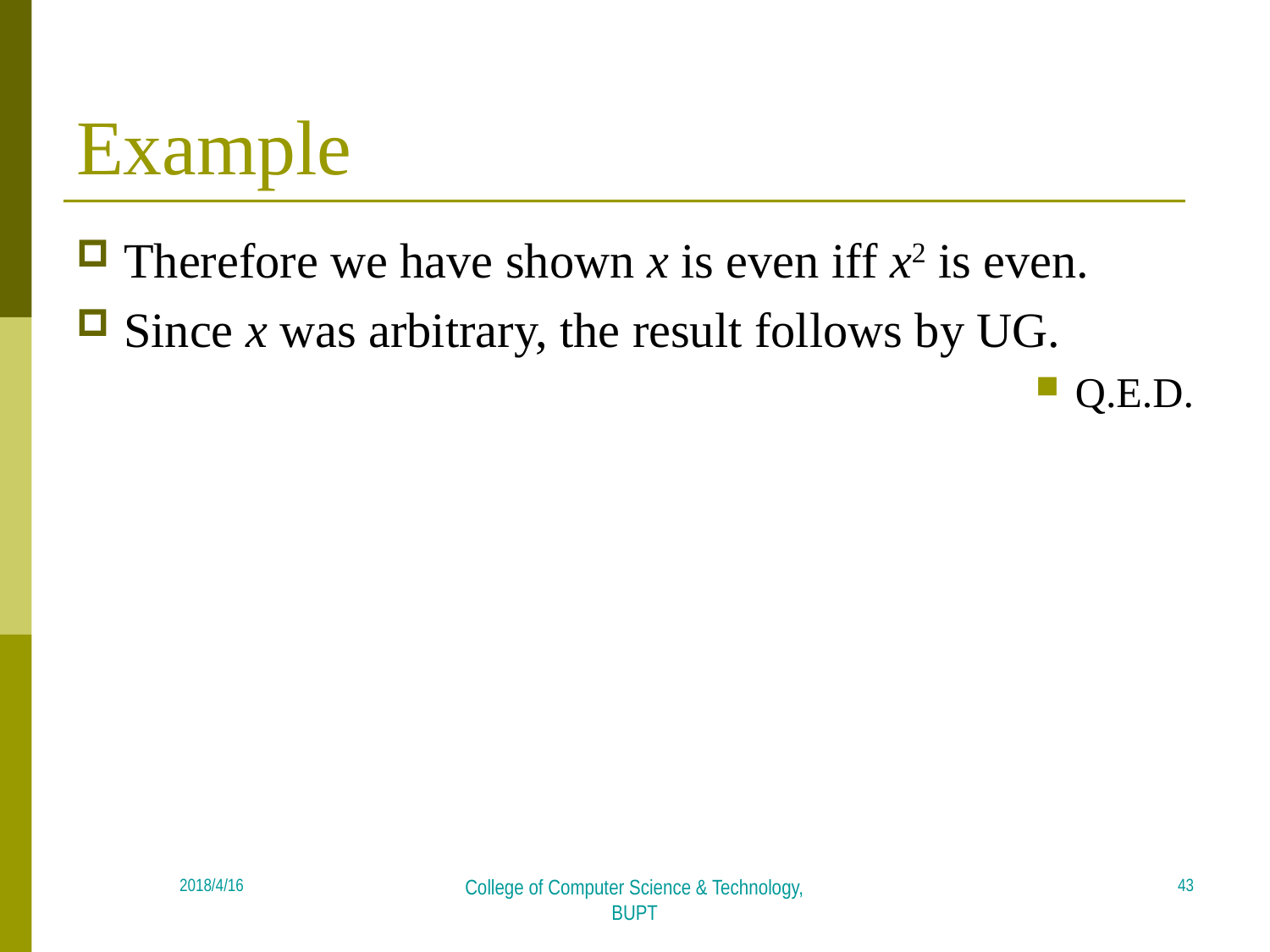

# Example
Therefore we have shown x is even iff x2 is even.
Since x was arbitrary, the result follows by UG.
Q.E.D.
43
2018/4/16
College of Computer Science & Technology, BUPT